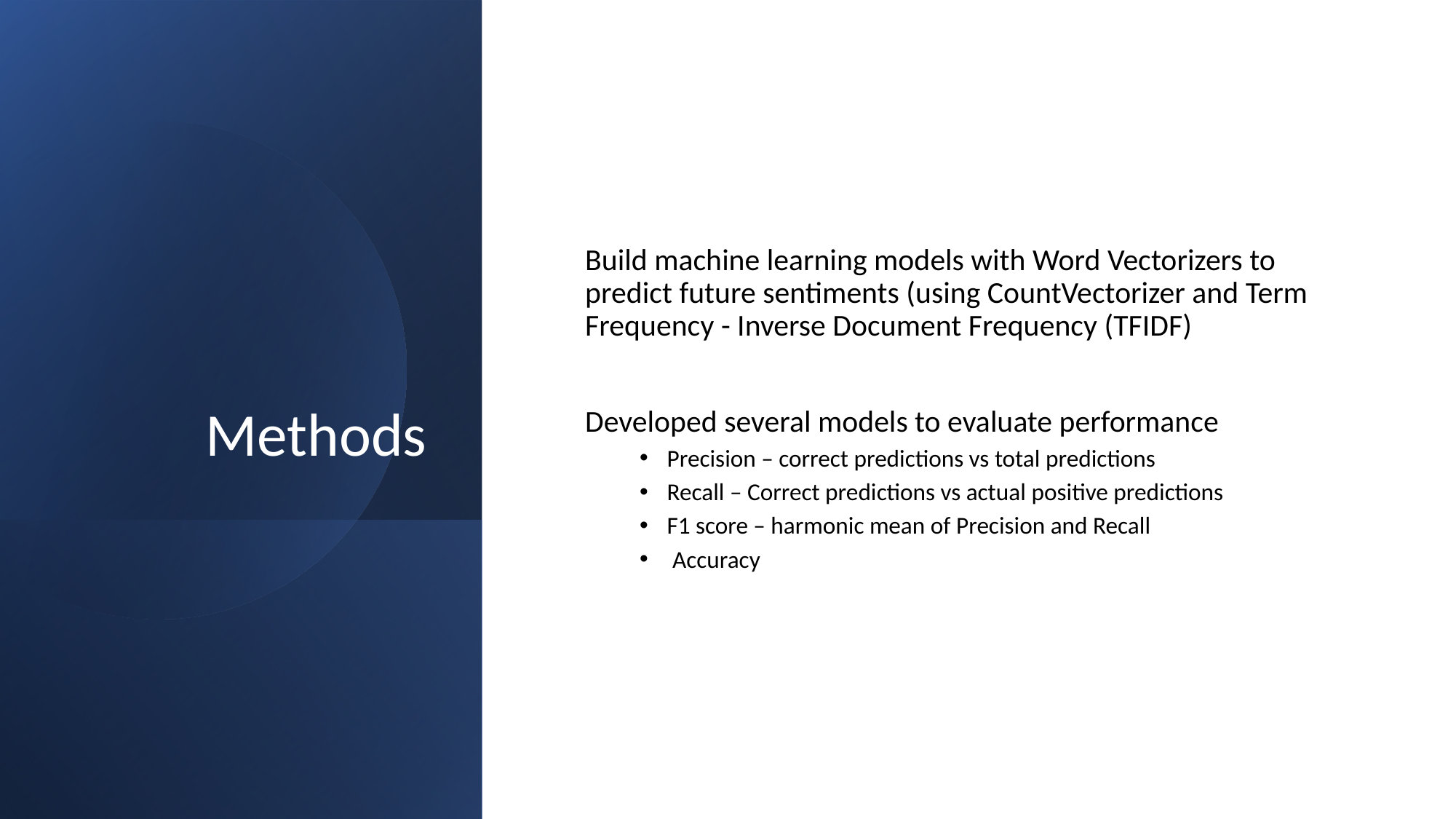

# Methods
Build machine learning models with Word Vectorizers to predict future sentiments (using CountVectorizer and Term Frequency - Inverse Document Frequency (TFIDF)

Developed several models to evaluate performance
Precision – correct predictions vs total predictions
Recall – Correct predictions vs actual positive predictions
F1 score – harmonic mean of Precision and Recall
 Accuracy